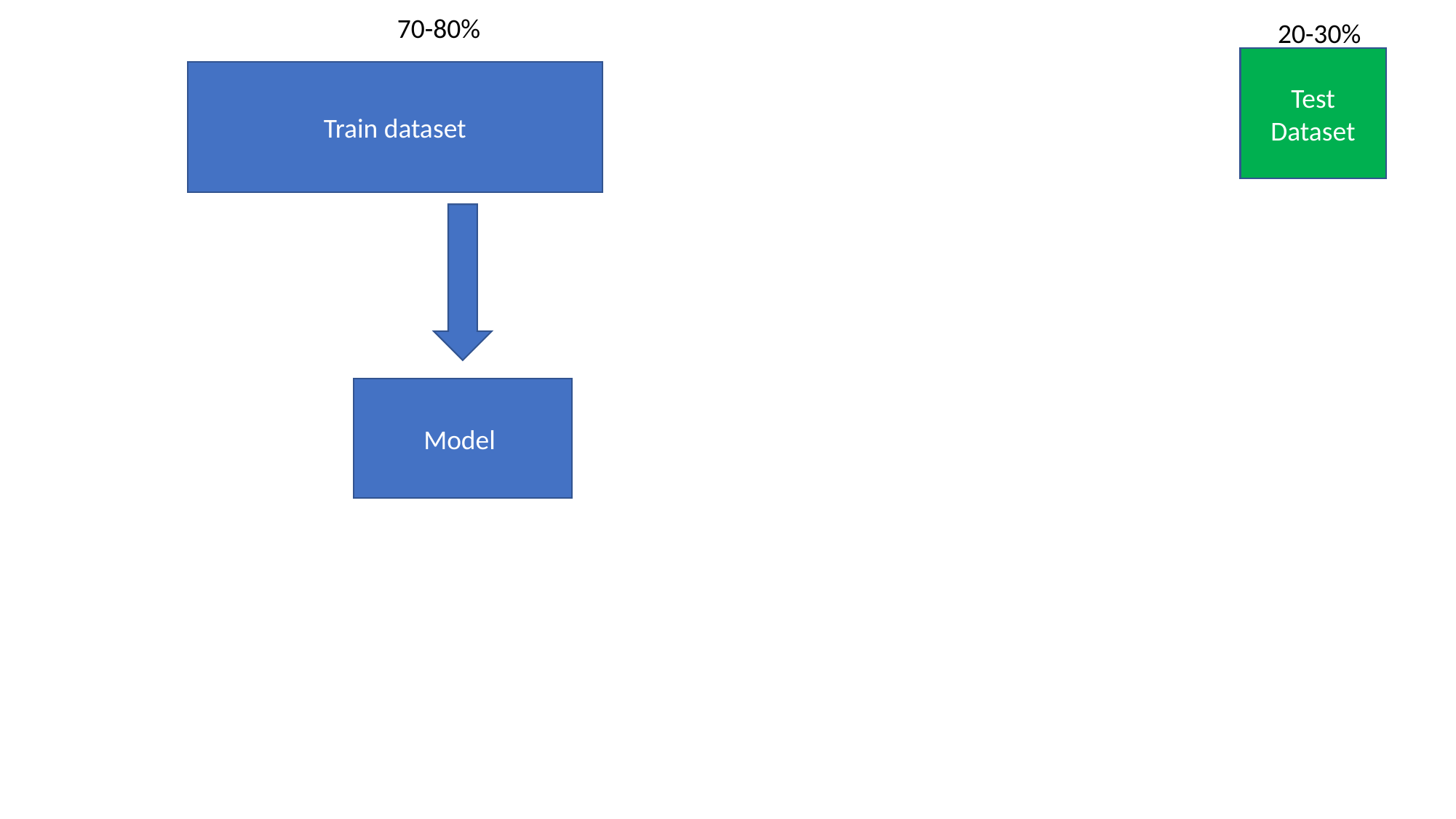

70-80%
20-30%
Test
Dataset
Train dataset

Model